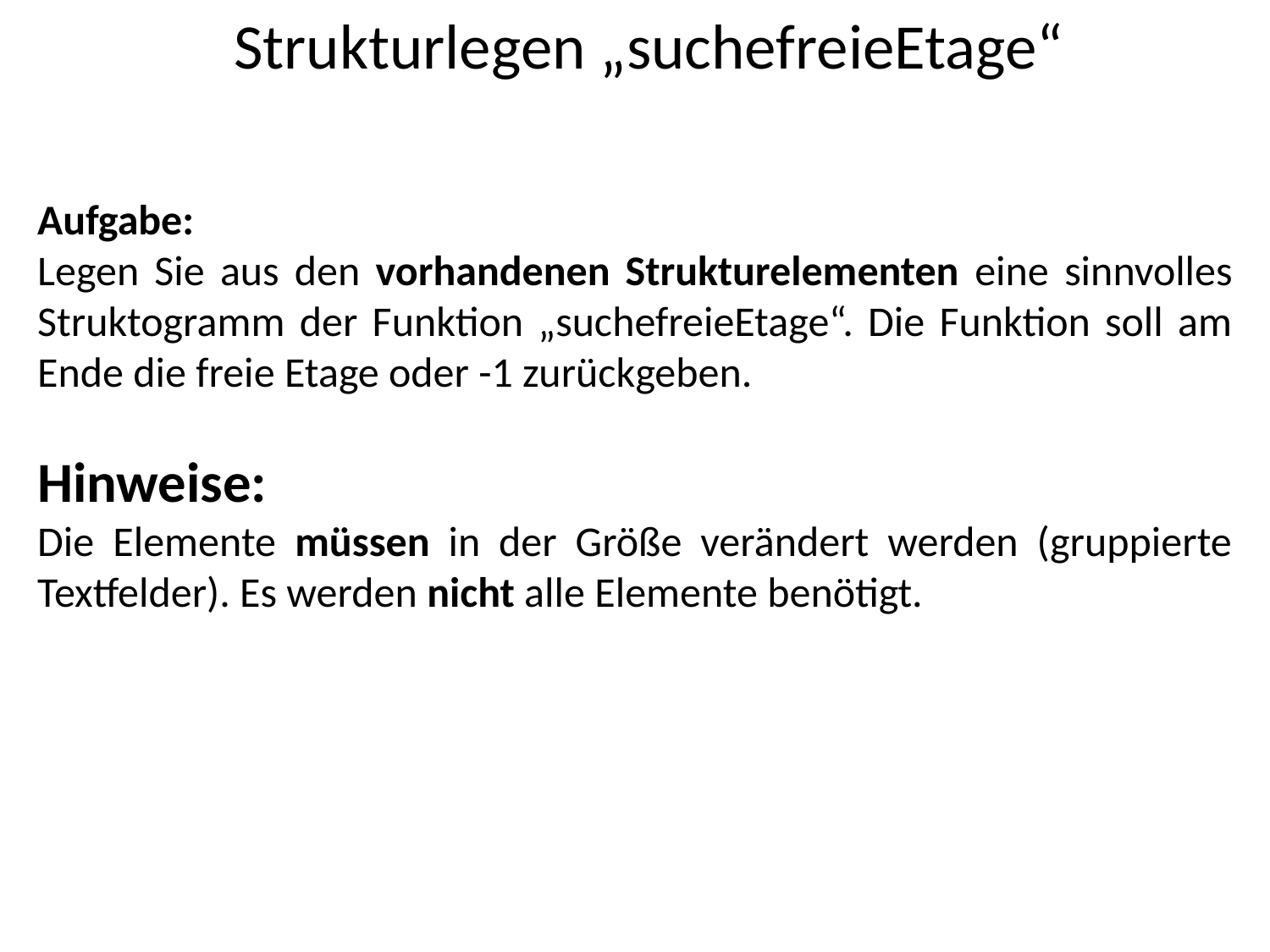

Strukturlegen „suchefreieEtage“
Aufgabe:
Legen Sie aus den vorhandenen Strukturelementen eine sinnvolles Struktogramm der Funktion „suchefreieEtage“. Die Funktion soll am Ende die freie Etage oder -1 zurückgeben.

Hinweise:
Die Elemente müssen in der Größe verändert werden (gruppierte Textfelder). Es werden nicht alle Elemente benötigt.